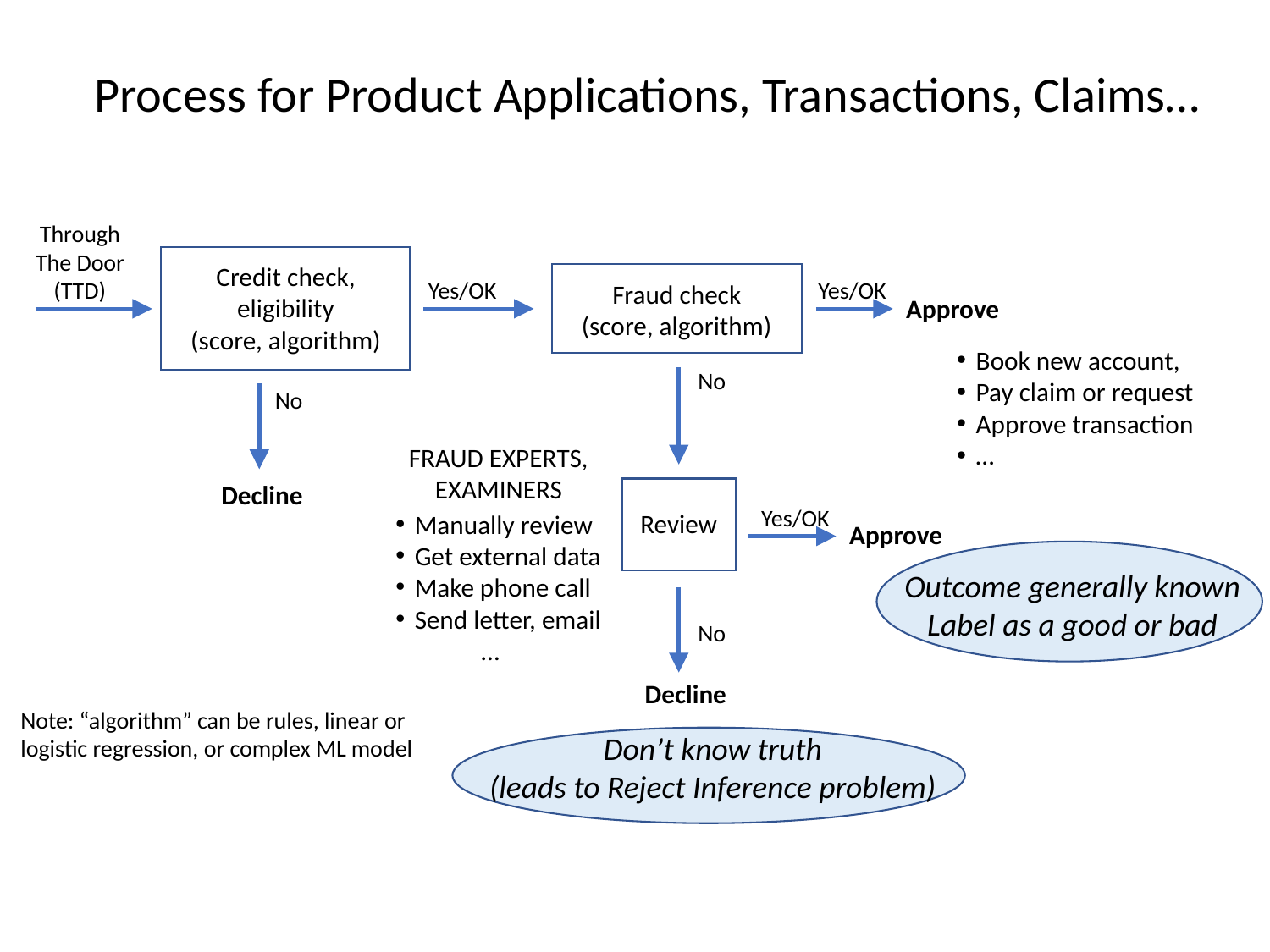

Process for Product Applications, Transactions, Claims…
Through
The Door
(TTD)

Credit check,
eligibility
(score, algorithm)

Fraud check
(score, algorithm)
Yes/OK
Yes/OK
Approve
Book new account,
Pay claim or request
Approve transaction
…
No
No
FRAUD EXPERTS,
EXAMINERS
Manually review
Get external data
Make phone call
Send letter, email
…
Decline

Review
Yes/OK
Approve

Outcome generally known
Label as a good or bad
No
Decline
Note: “algorithm” can be rules, linear or logistic regression, or complex ML model
Don’t know truth
(leads to Reject Inference problem)